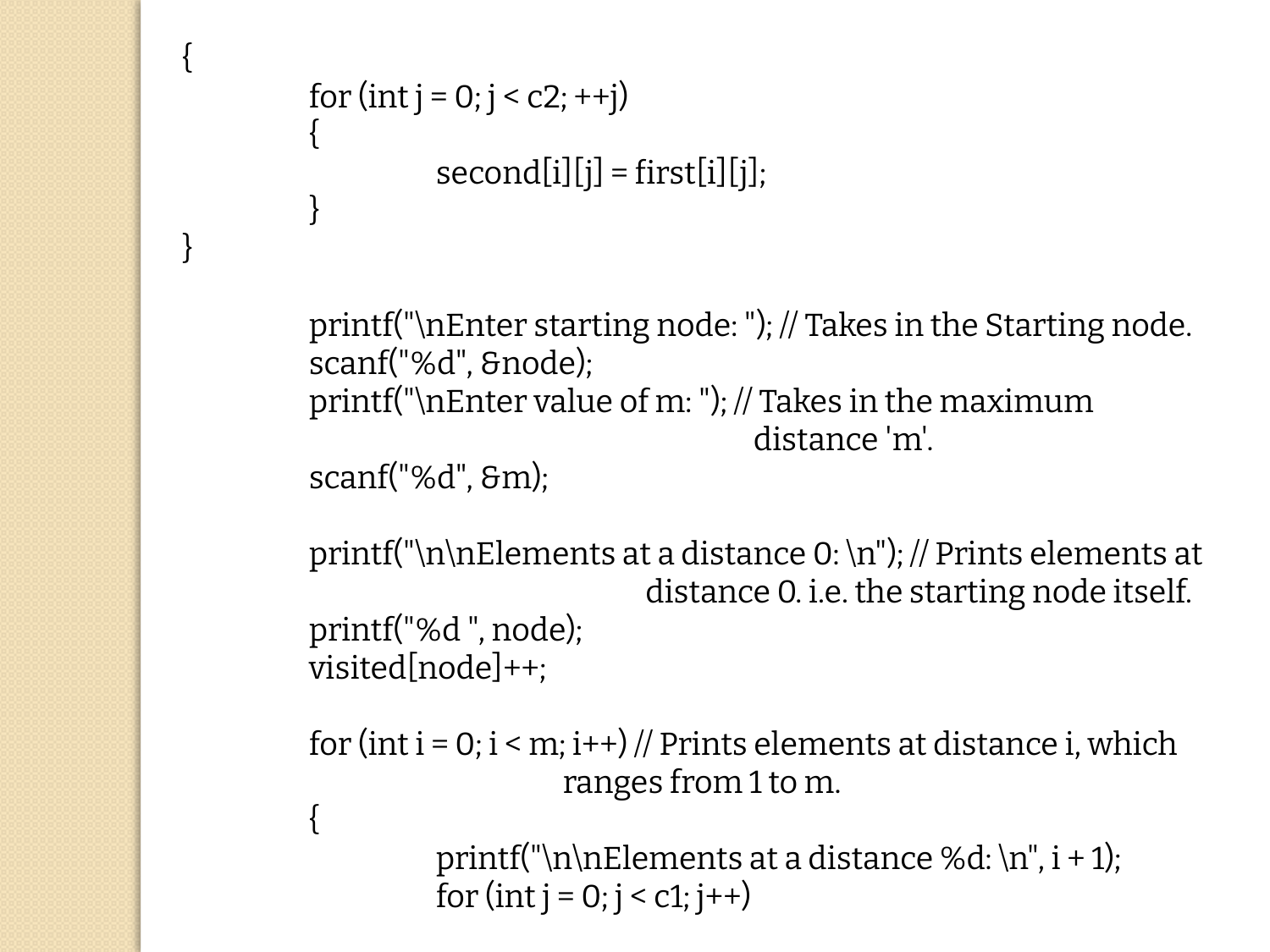

{
	for (int j = 0; j < c2; ++j)
	{
		second[i][j] = first[i][j];
	}
}

	printf("\nEnter starting node: "); // Takes in the Starting node.
	scanf("%d", &node);
	printf("\nEnter value of m: "); // Takes in the maximum 					          distance 'm'.
	scanf("%d", &m);

	printf("\n\nElements at a distance 0: \n"); // Prints elements at 			             distance 0. i.e. the starting node itself.
	printf("%d ", node);
	visited[node]++;

	for (int i = 0; i < m; i++) // Prints elements at distance i, which 				ranges from 1 to m.
	{
		printf("\n\nElements at a distance %d: \n", i + 1);
		for (int j = 0; j < c1; j++)